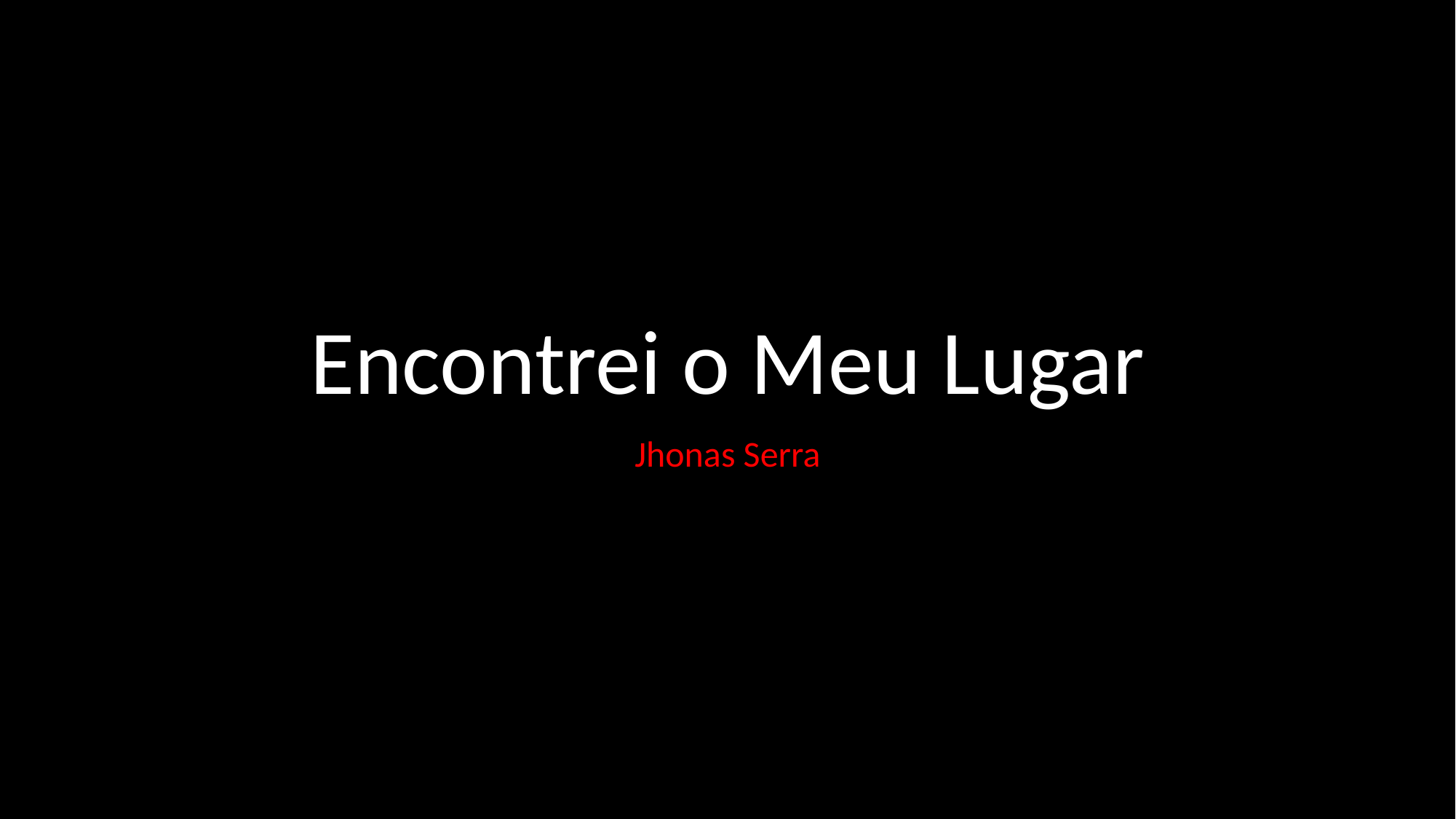

# Encontrei o Meu Lugar
Jhonas Serra